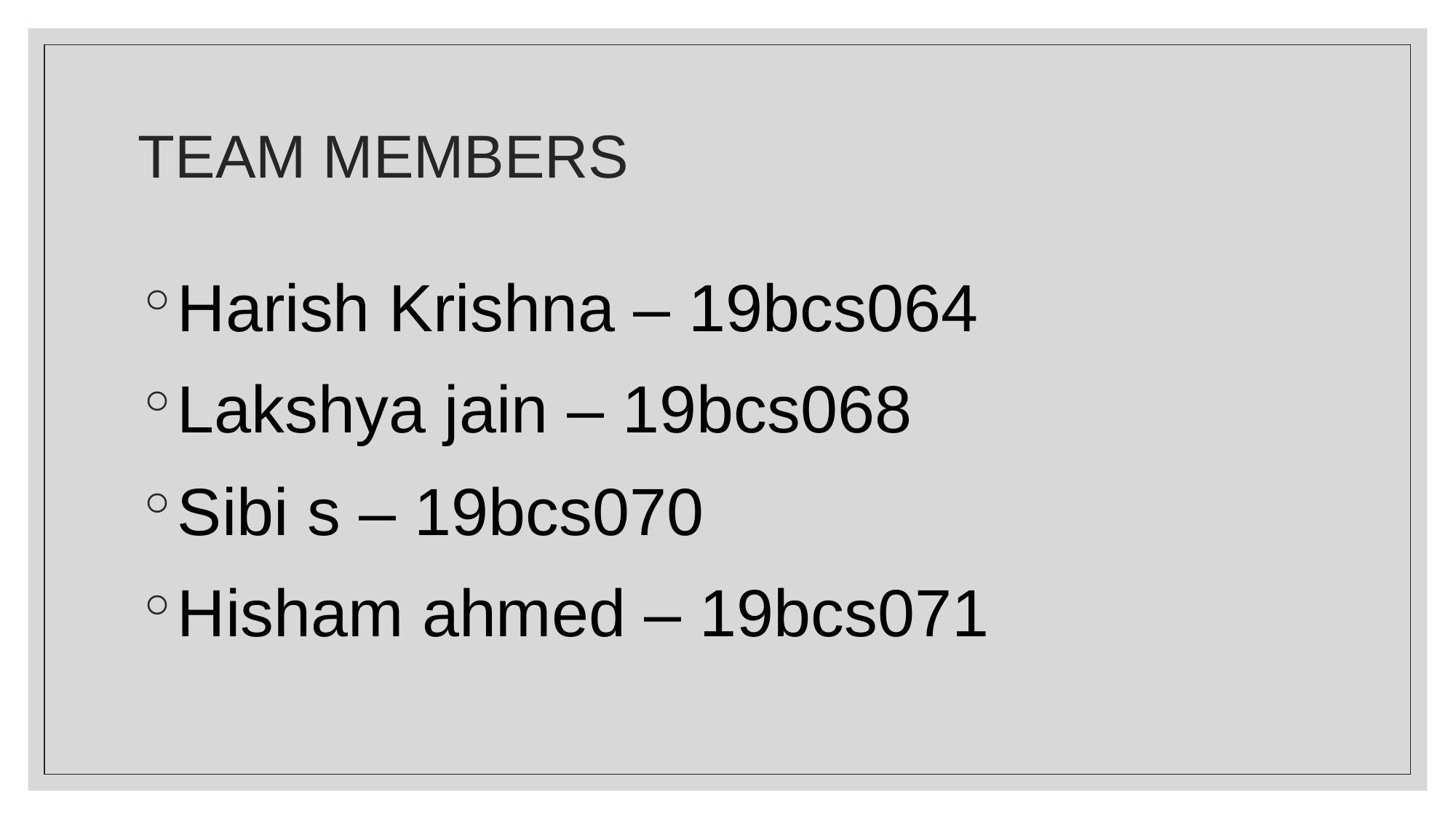

# TEAM MEMBERS
Harish Krishna – 19bcs064
Lakshya jain – 19bcs068
Sibi s – 19bcs070
Hisham ahmed – 19bcs071